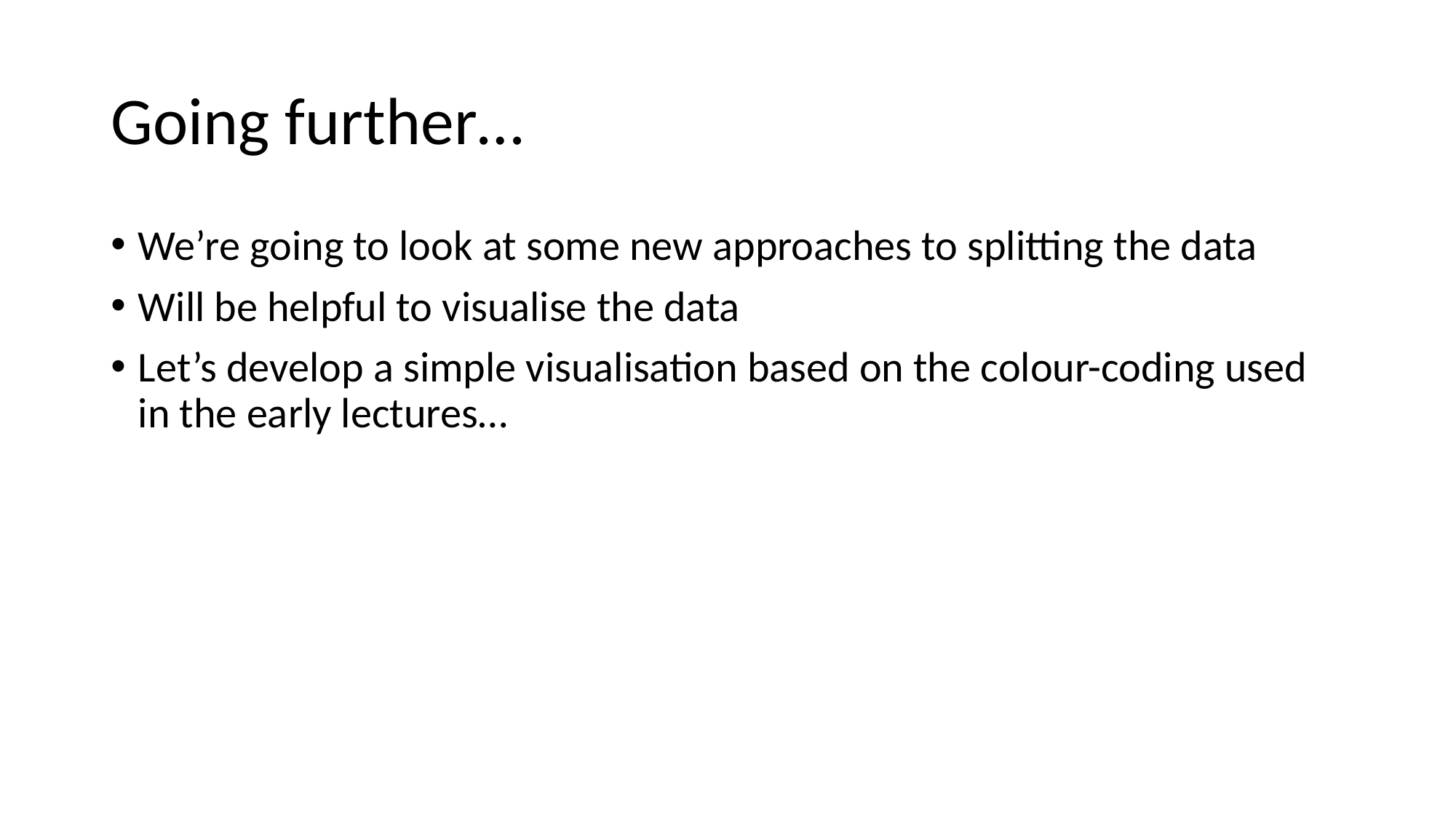

# Going further…
We’re going to look at some new approaches to splitting the data
Will be helpful to visualise the data
Let’s develop a simple visualisation based on the colour-coding used in the early lectures…